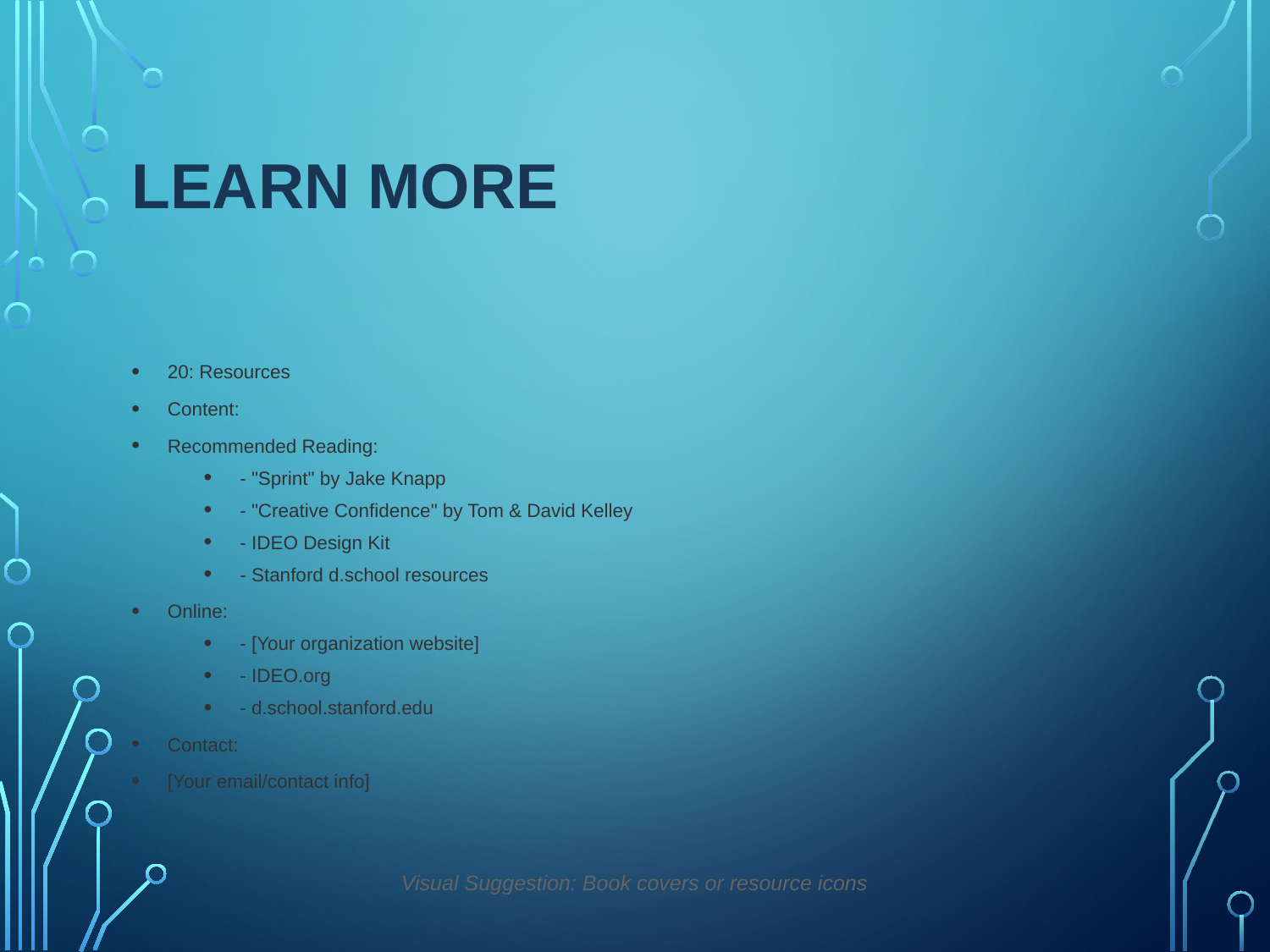

# Learn More

20: Resources
Content:
Recommended Reading:
- "Sprint" by Jake Knapp
- "Creative Confidence" by Tom & David Kelley
- IDEO Design Kit
- Stanford d.school resources
Online:
- [Your organization website]
- IDEO.org
- d.school.stanford.edu
Contact:
[Your email/contact info]

Visual Suggestion: Book covers or resource icons